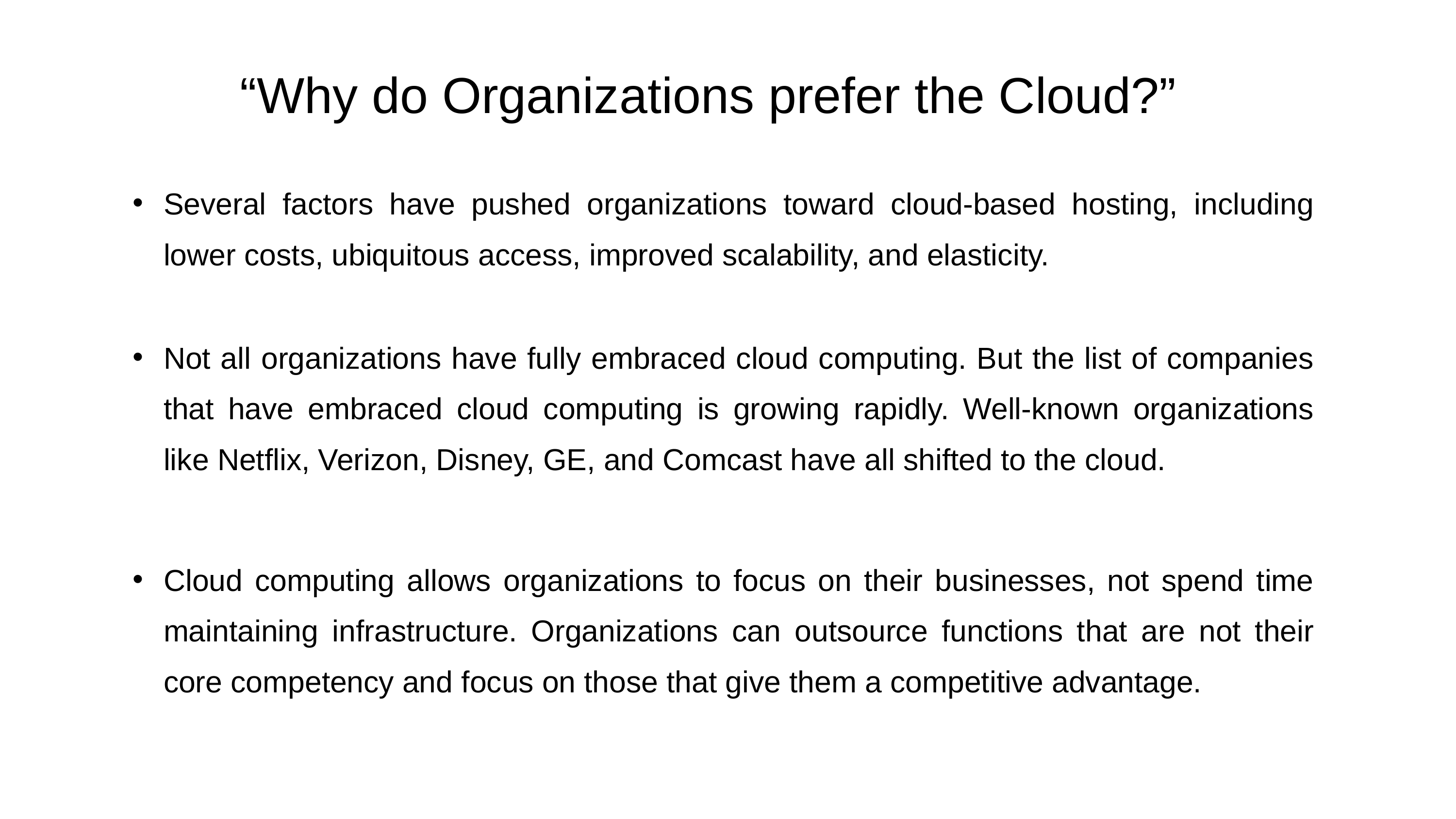

“Why do Organizations prefer the Cloud?”
Several factors have pushed organizations toward cloud-based hosting, including lower costs, ubiquitous access, improved scalability, and elasticity.
Not all organizations have fully embraced cloud computing. But the list of companies that have embraced cloud computing is growing rapidly. Well-known organizations like Netflix, Verizon, Disney, GE, and Comcast have all shifted to the cloud.
Cloud computing allows organizations to focus on their businesses, not spend time maintaining infrastructure. Organizations can outsource functions that are not their core competency and focus on those that give them a competitive advantage.